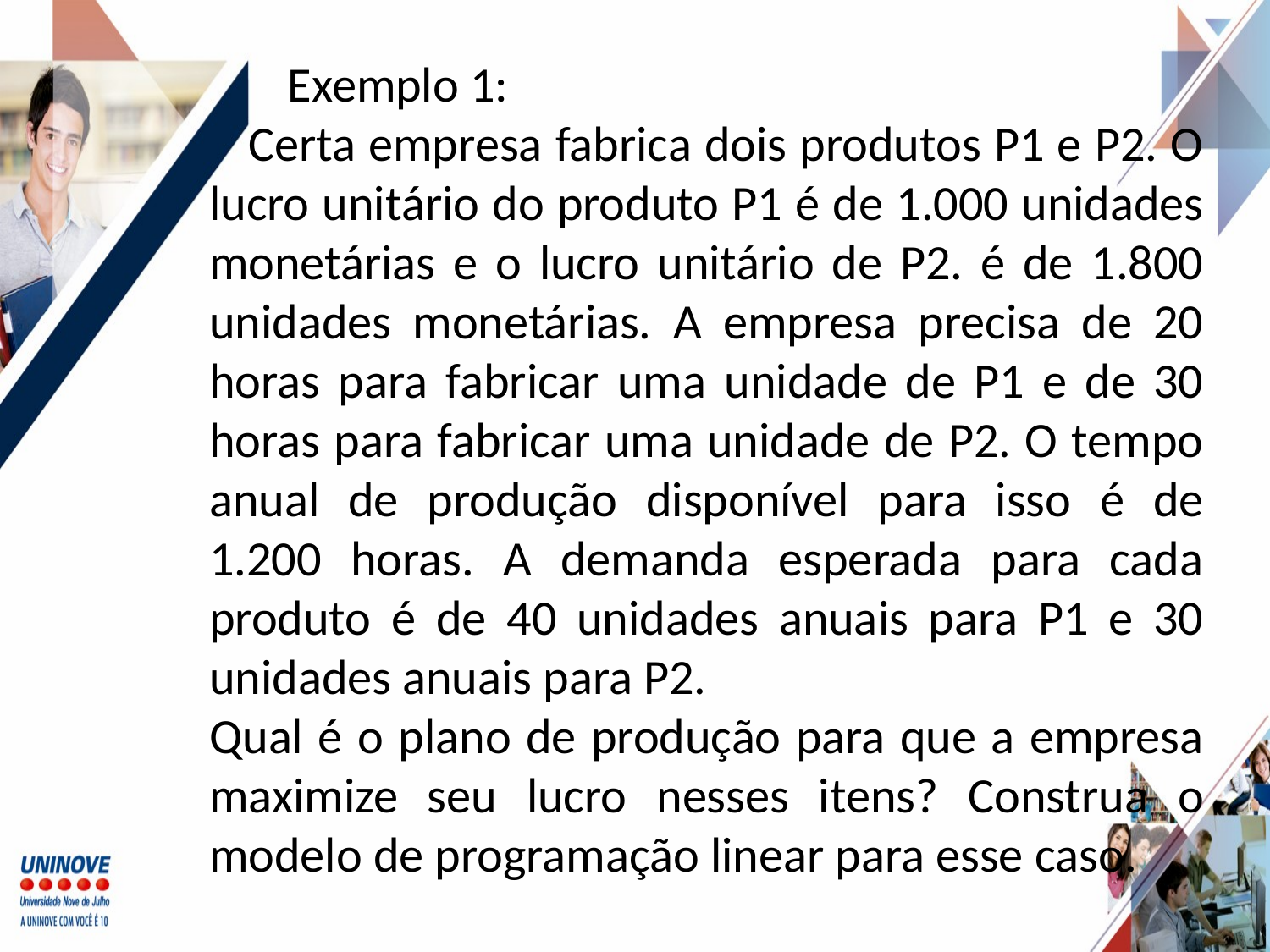

Exemplo 1:
   Certa empresa fabrica dois produtos P1 e P2. O lucro unitário do produto P1 é de 1.000 unidades monetárias e o lucro unitário de P2. é de 1.800 unidades monetárias. A empresa precisa de 20 horas para fabricar uma unidade de P1 e de 30 horas para fabricar uma unidade de P2. O tempo anual de produção disponível para isso é de 1.200 horas. A demanda esperada para cada produto é de 40 unidades anuais para P1 e 30 unidades anuais para P2.
Qual é o plano de produção para que a empresa maximize seu lucro nesses itens? Construa o modelo de programação linear para esse caso.